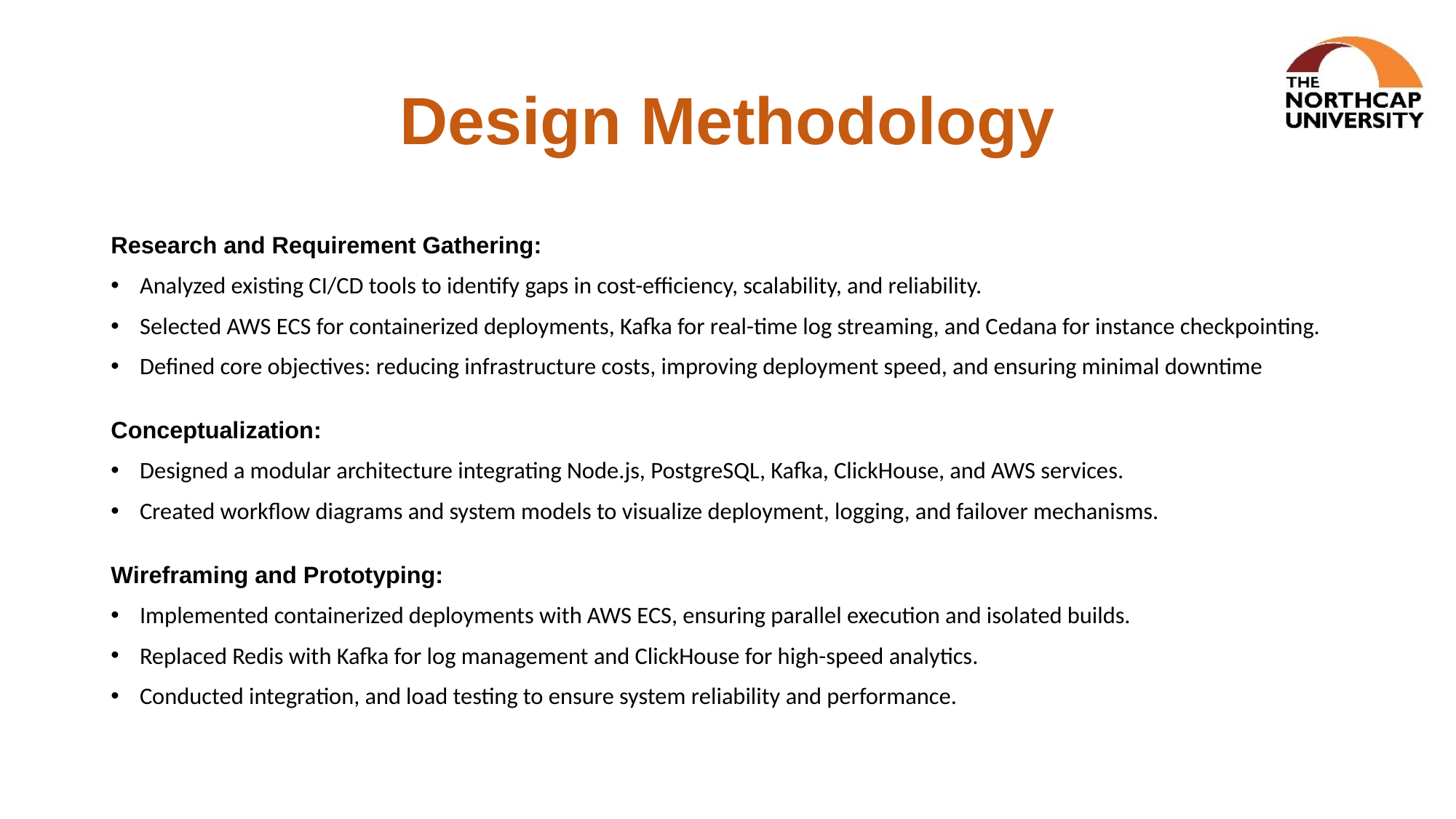

# Design Methodology
Research and Requirement Gathering:
Analyzed existing CI/CD tools to identify gaps in cost-efficiency, scalability, and reliability.
Selected AWS ECS for containerized deployments, Kafka for real-time log streaming, and Cedana for instance checkpointing.
Defined core objectives: reducing infrastructure costs, improving deployment speed, and ensuring minimal downtime
Conceptualization:
Designed a modular architecture integrating Node.js, PostgreSQL, Kafka, ClickHouse, and AWS services.
Created workflow diagrams and system models to visualize deployment, logging, and failover mechanisms.
Wireframing and Prototyping:
Implemented containerized deployments with AWS ECS, ensuring parallel execution and isolated builds.
Replaced Redis with Kafka for log management and ClickHouse for high-speed analytics.
Conducted integration, and load testing to ensure system reliability and performance.